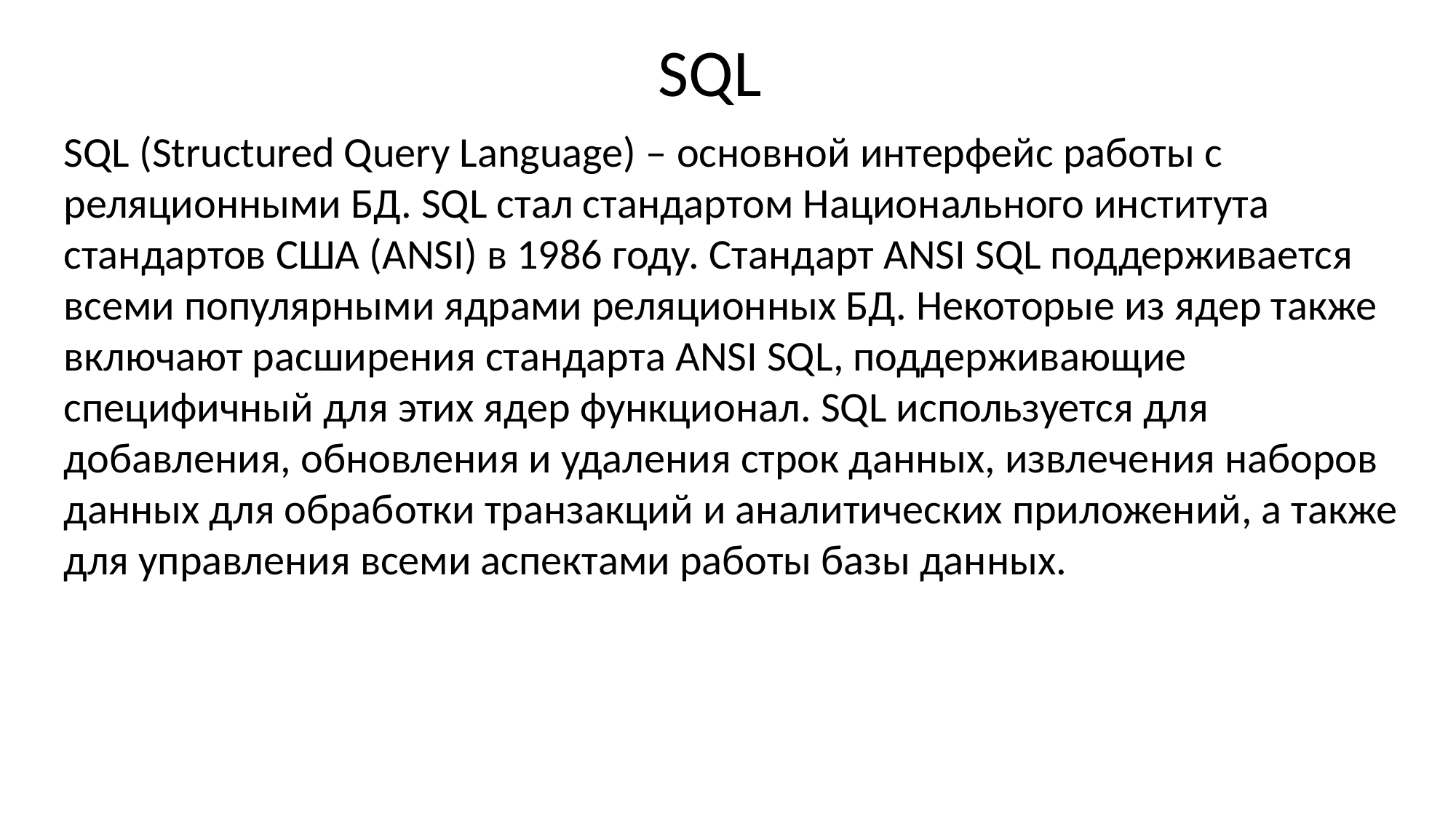

SQL
SQL (Structured Query Language) – основной интерфейс работы с реляционными БД. SQL стал стандартом Национального института стандартов США (ANSI) в 1986 году. Стандарт ANSI SQL поддерживается всеми популярными ядрами реляционных БД. Некоторые из ядер также включают расширения стандарта ANSI SQL, поддерживающие специфичный для этих ядер функционал. SQL используется для добавления, обновления и удаления строк данных, извлечения наборов данных для обработки транзакций и аналитических приложений, а также для управления всеми аспектами работы базы данных.